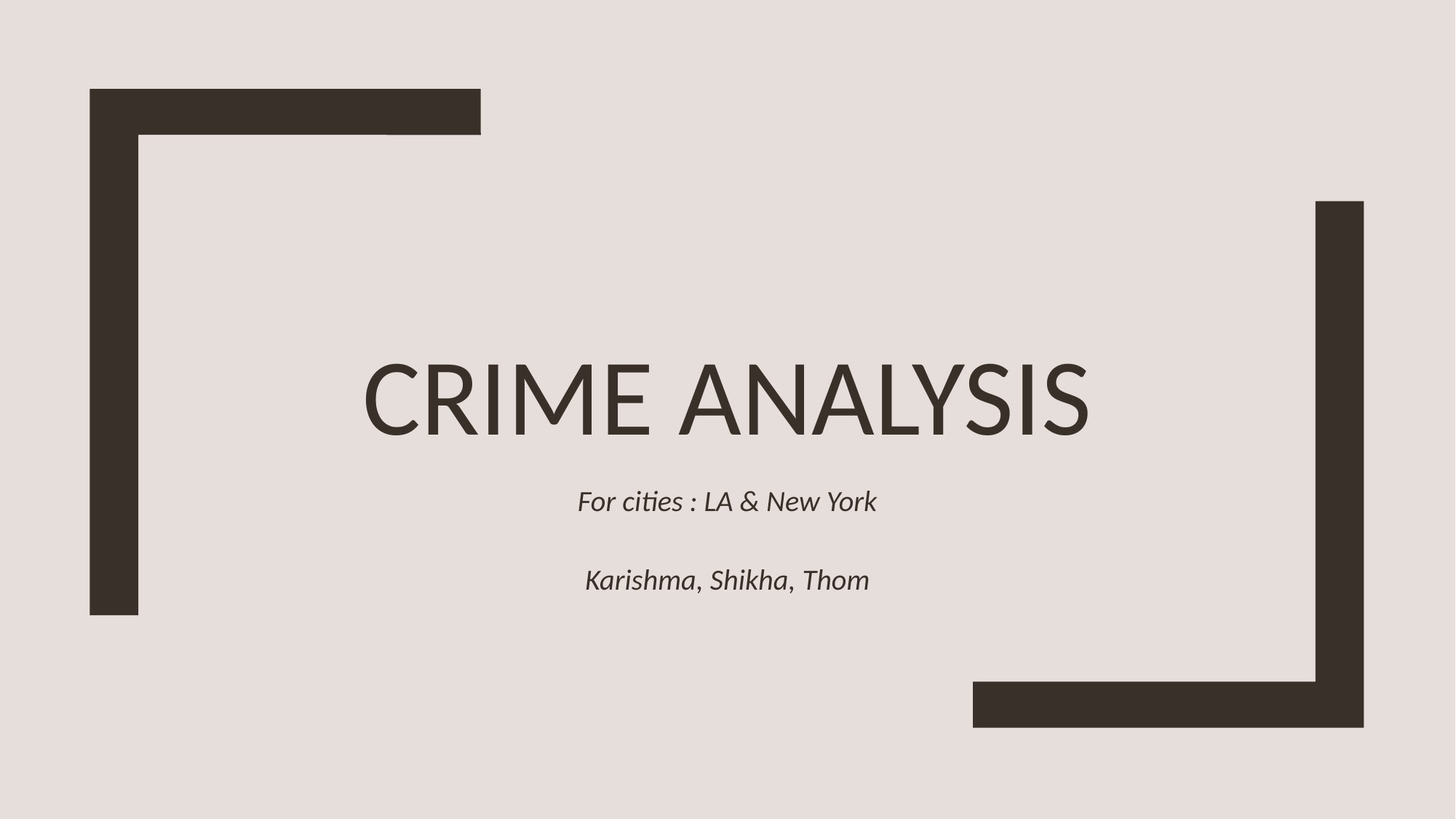

# CRIME ANALYSIS
For cities : LA & New York

Karishma, Shikha, Thom